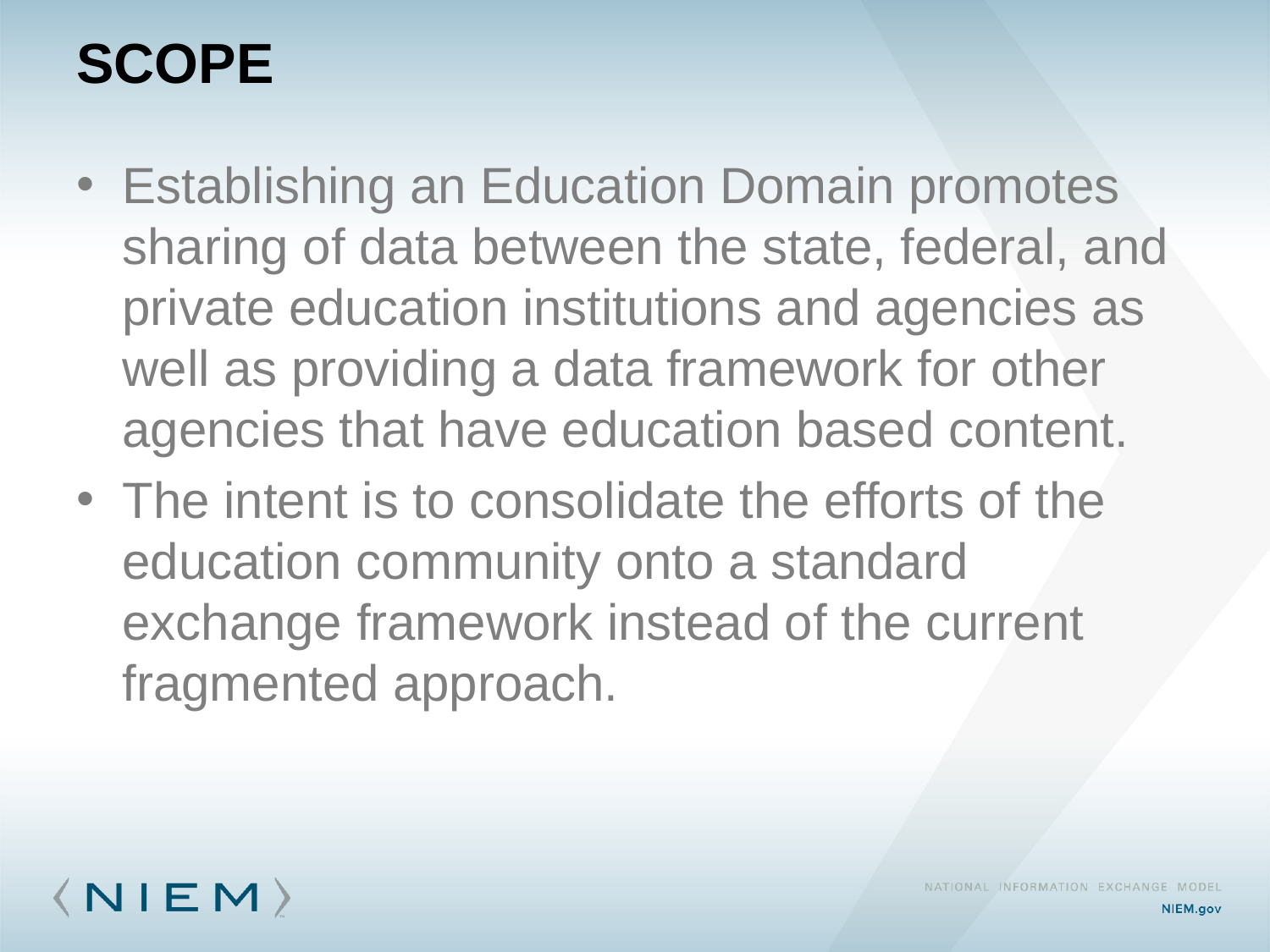

# Scope
Establishing an Education Domain promotes sharing of data between the state, federal, and private education institutions and agencies as well as providing a data framework for other agencies that have education based content.
The intent is to consolidate the efforts of the education community onto a standard exchange framework instead of the current fragmented approach.